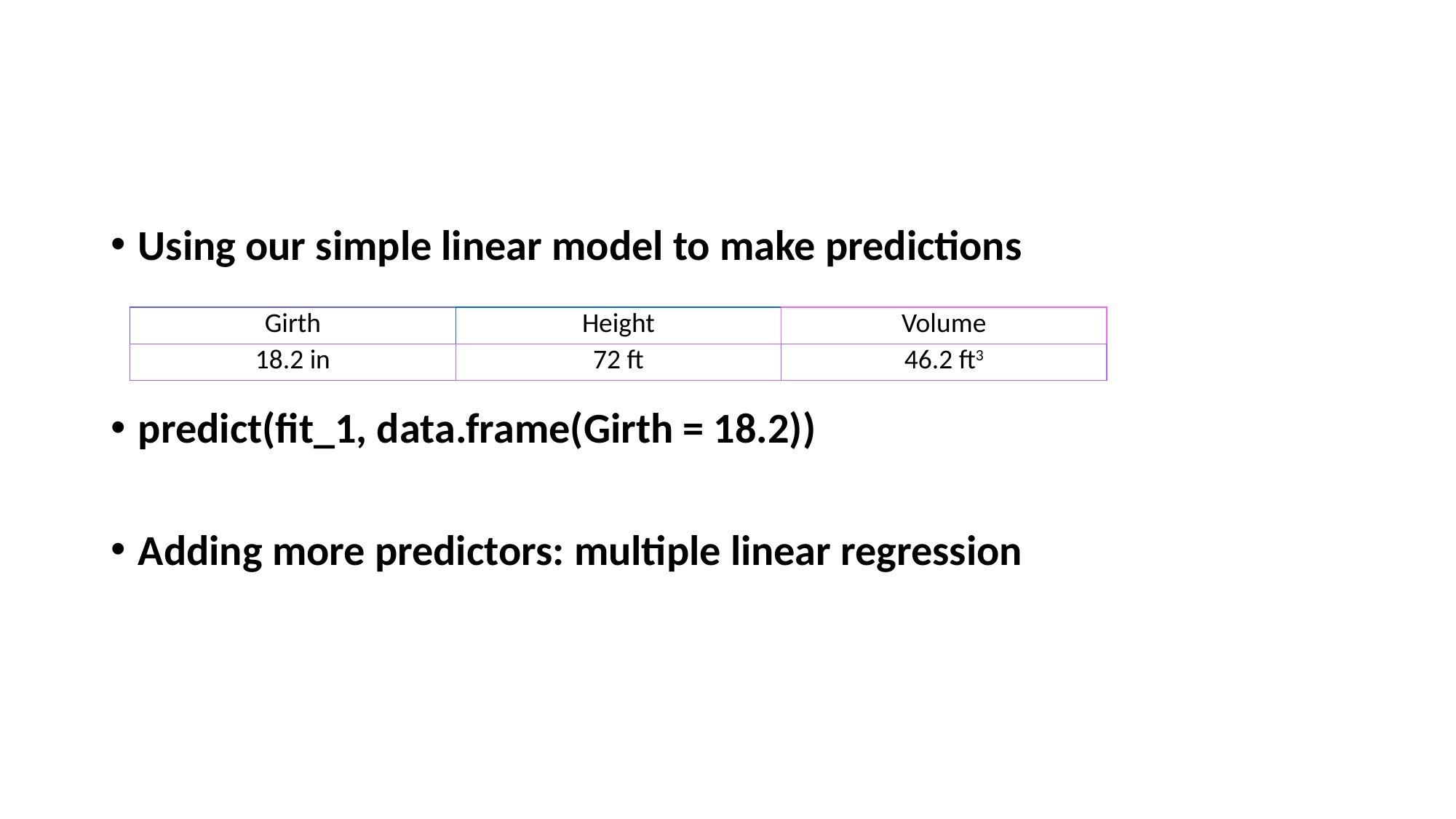

#
Using our simple linear model to make predictions

predict(fit_1, data.frame(Girth = 18.2))

Adding more predictors: multiple linear regression

| Girth | Height | Volume |
| --- | --- | --- |
| 18.2 in | 72 ft | 46.2 ft3 |